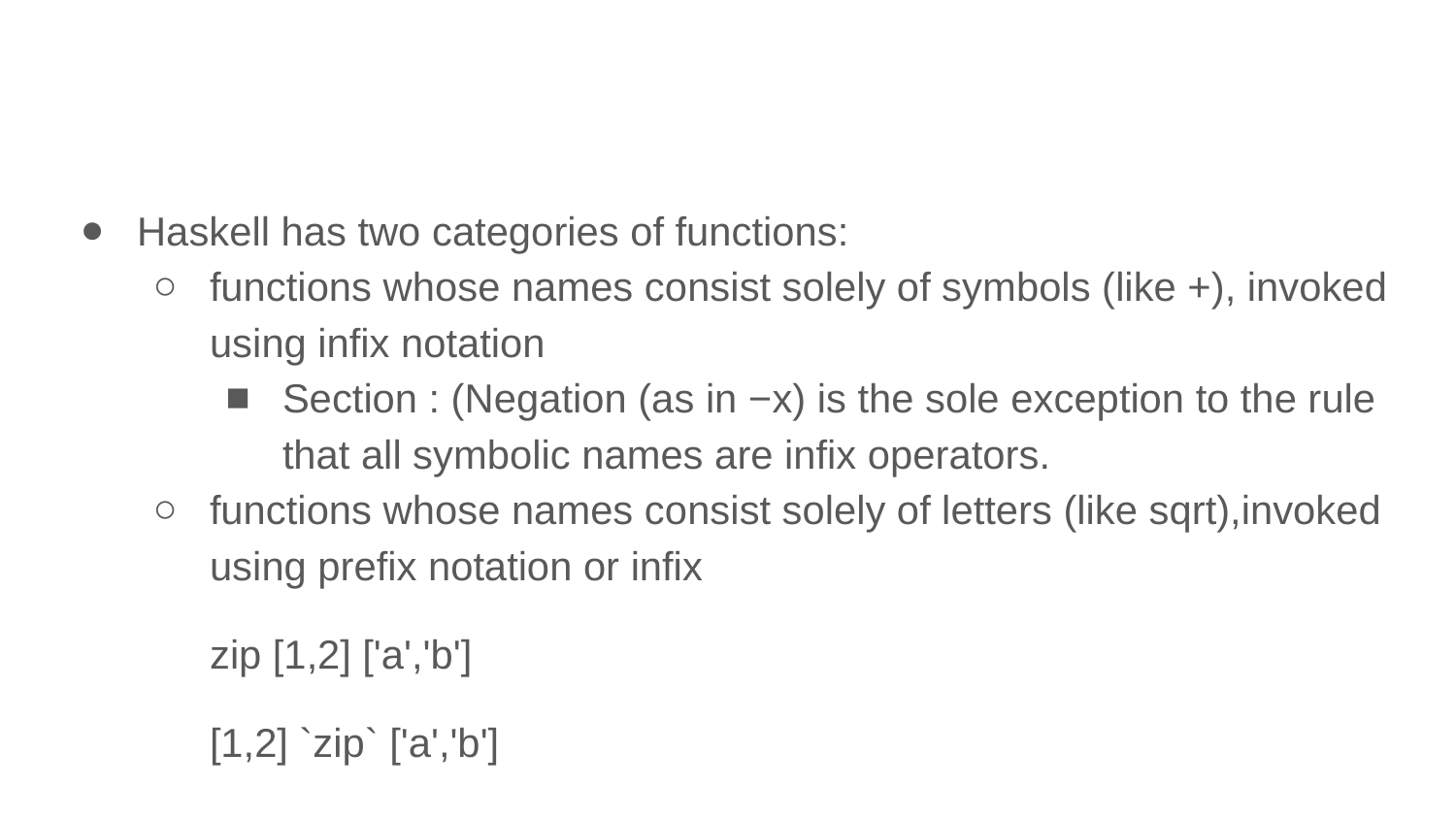

#
Haskell has two categories of functions:
functions whose names consist solely of symbols (like +), invoked using infix notation
Section : (Negation (as in −x) is the sole exception to the rule that all symbolic names are infix operators.
functions whose names consist solely of letters (like sqrt),invoked using prefix notation or infix
zip [1,2] ['a','b']
[1,2] `zip` ['a','b']